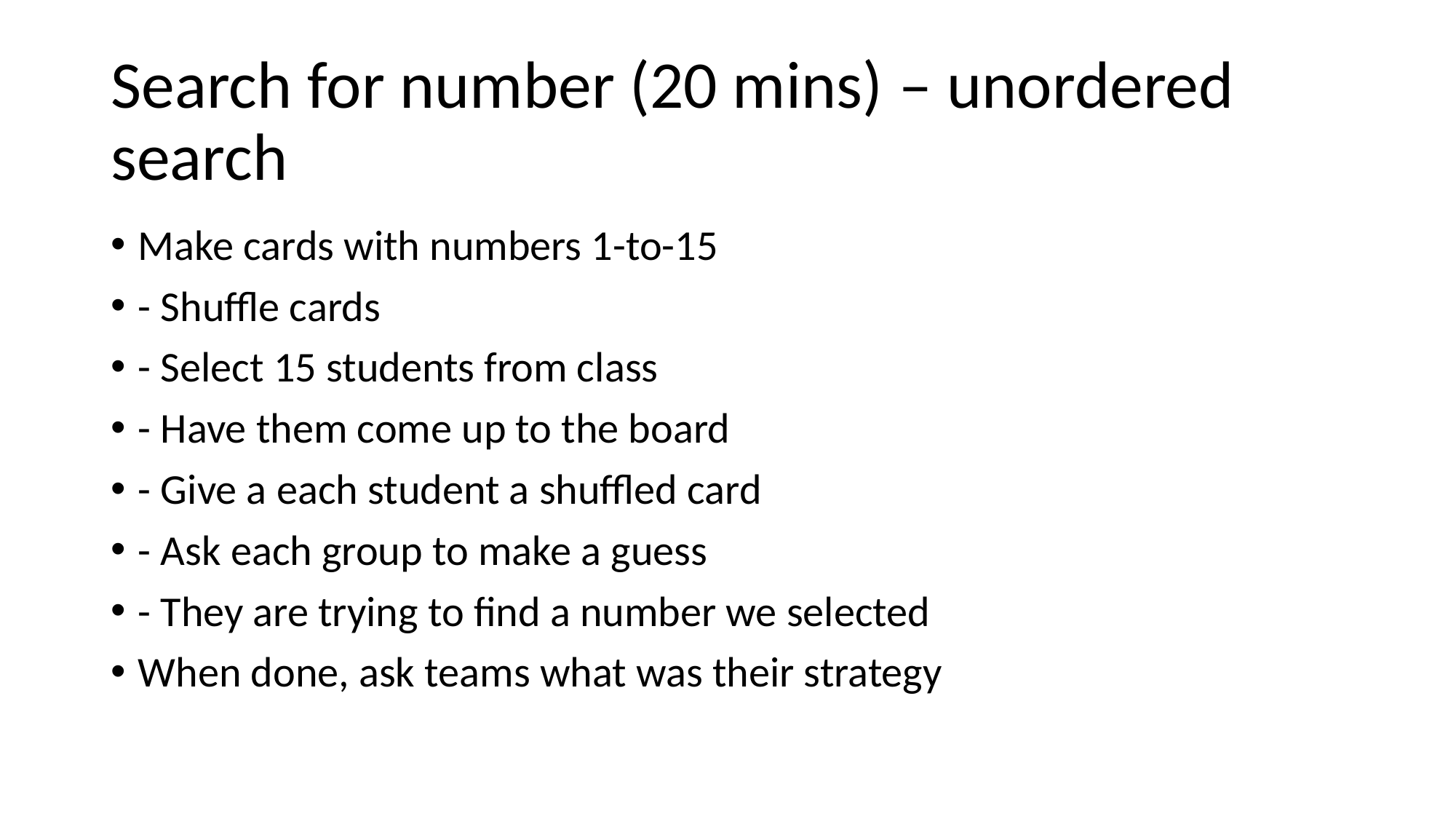

# Search for number (20 mins) – unordered search
Make cards with numbers 1-to-15
- Shuffle cards
- Select 15 students from class
- Have them come up to the board
- Give a each student a shuffled card
- Ask each group to make a guess
- They are trying to find a number we selected
When done, ask teams what was their strategy